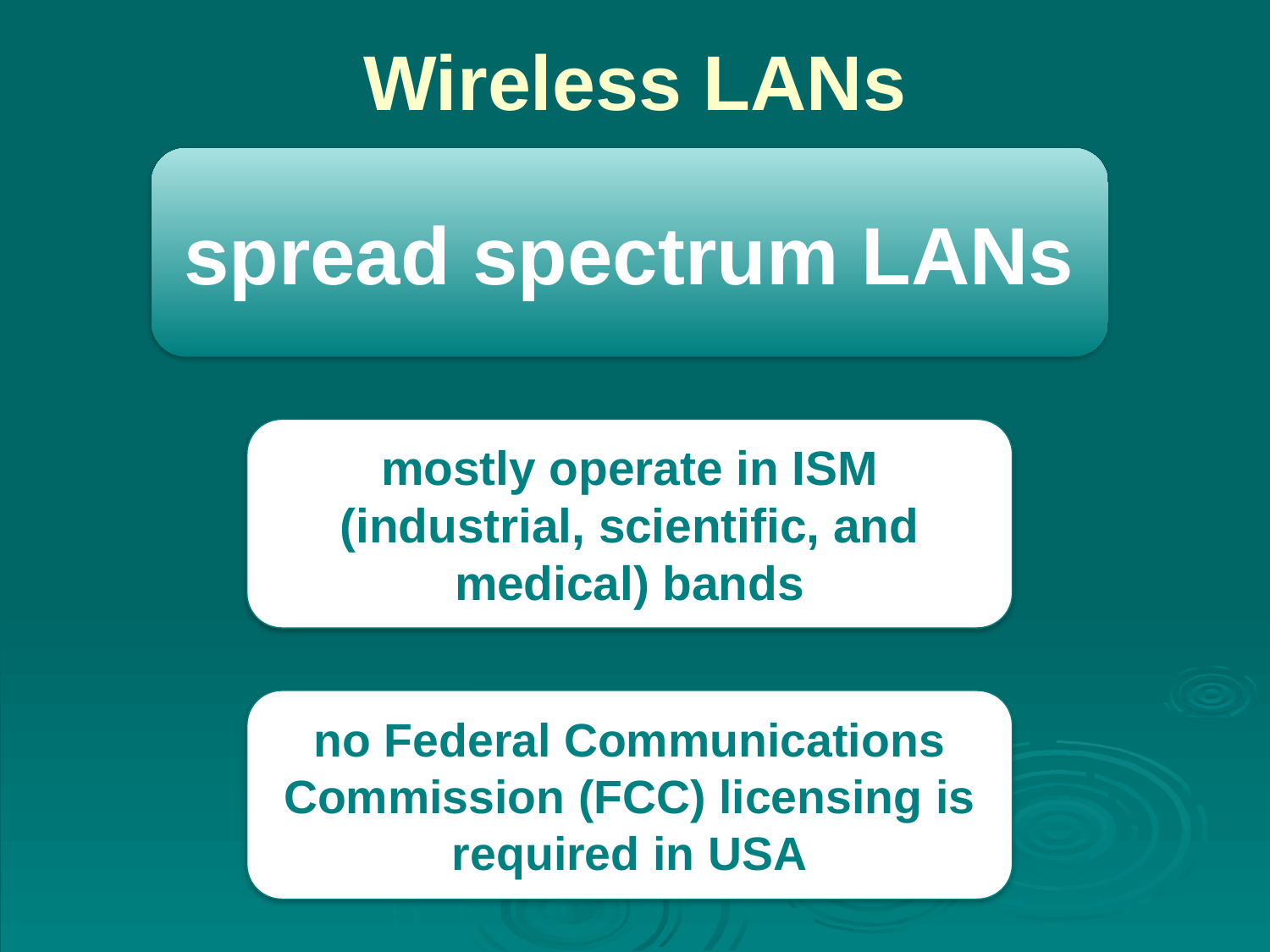

# Wireless LANs

spread spectrum LANs
mostly operate in ISM (industrial, scientific, and medical) bands
no Federal Communications Commission (FCC) licensing is required in USA